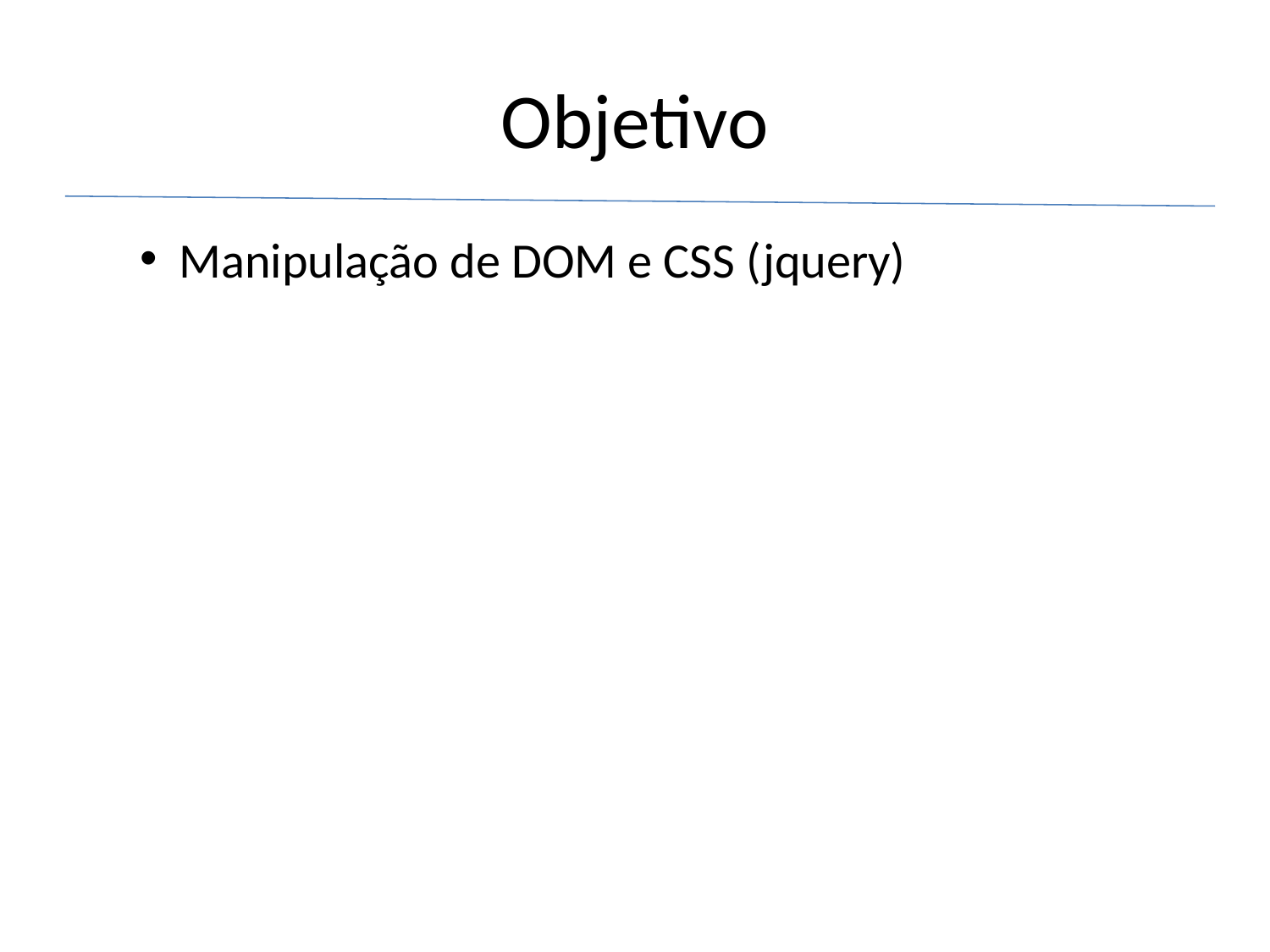

# Objetivo
Manipulação de DOM e CSS (jquery)